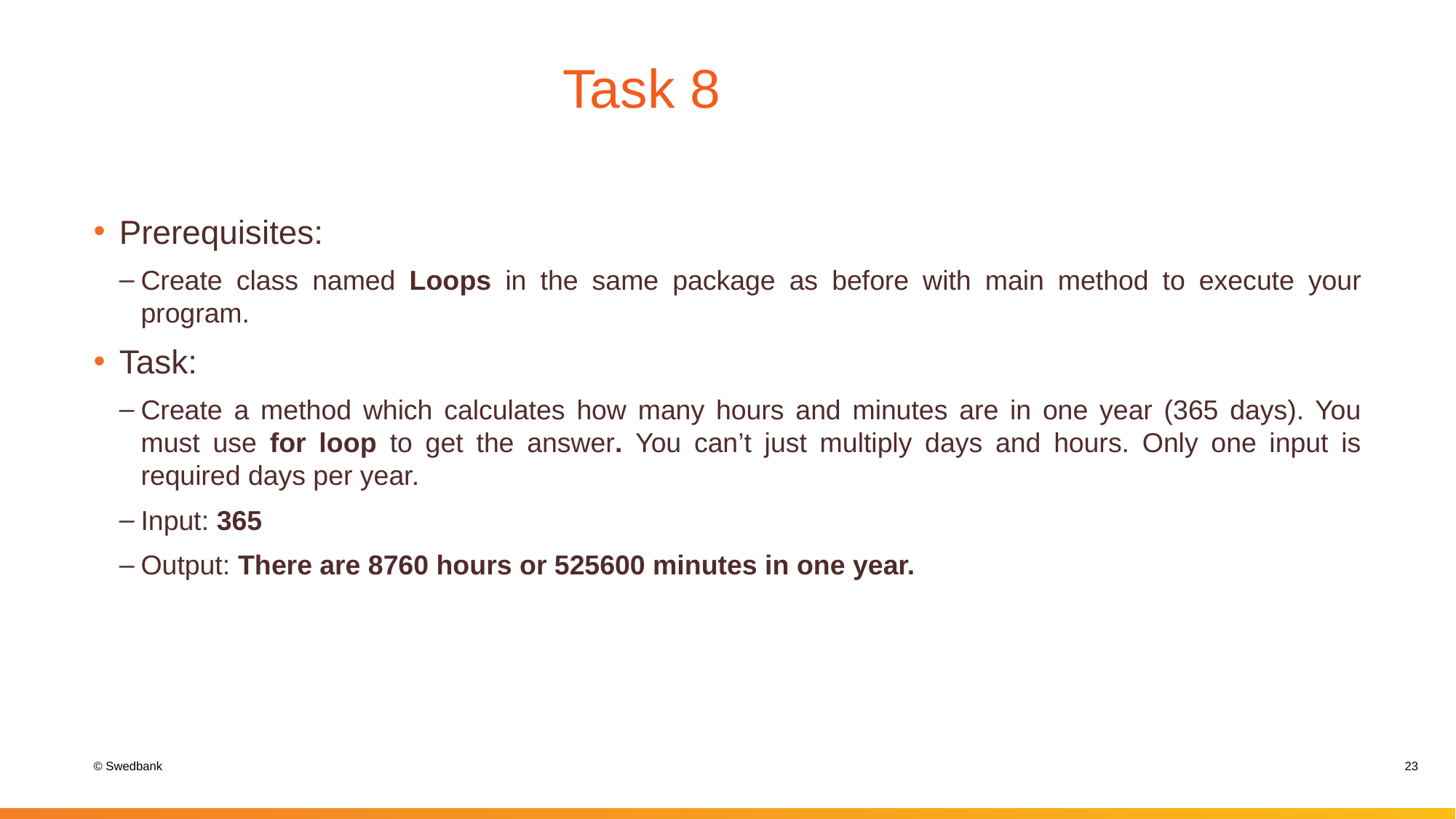

# Task 8
Prerequisites:
Create class named Loops in the same package as before with main method to execute your program.
Task:
Create a method which calculates how many hours and minutes are in one year (365 days). You must use for loop to get the answer. You can’t just multiply days and hours. Only one input is required days per year.
Input: 365
Output: There are 8760 hours or 525600 minutes in one year.

23